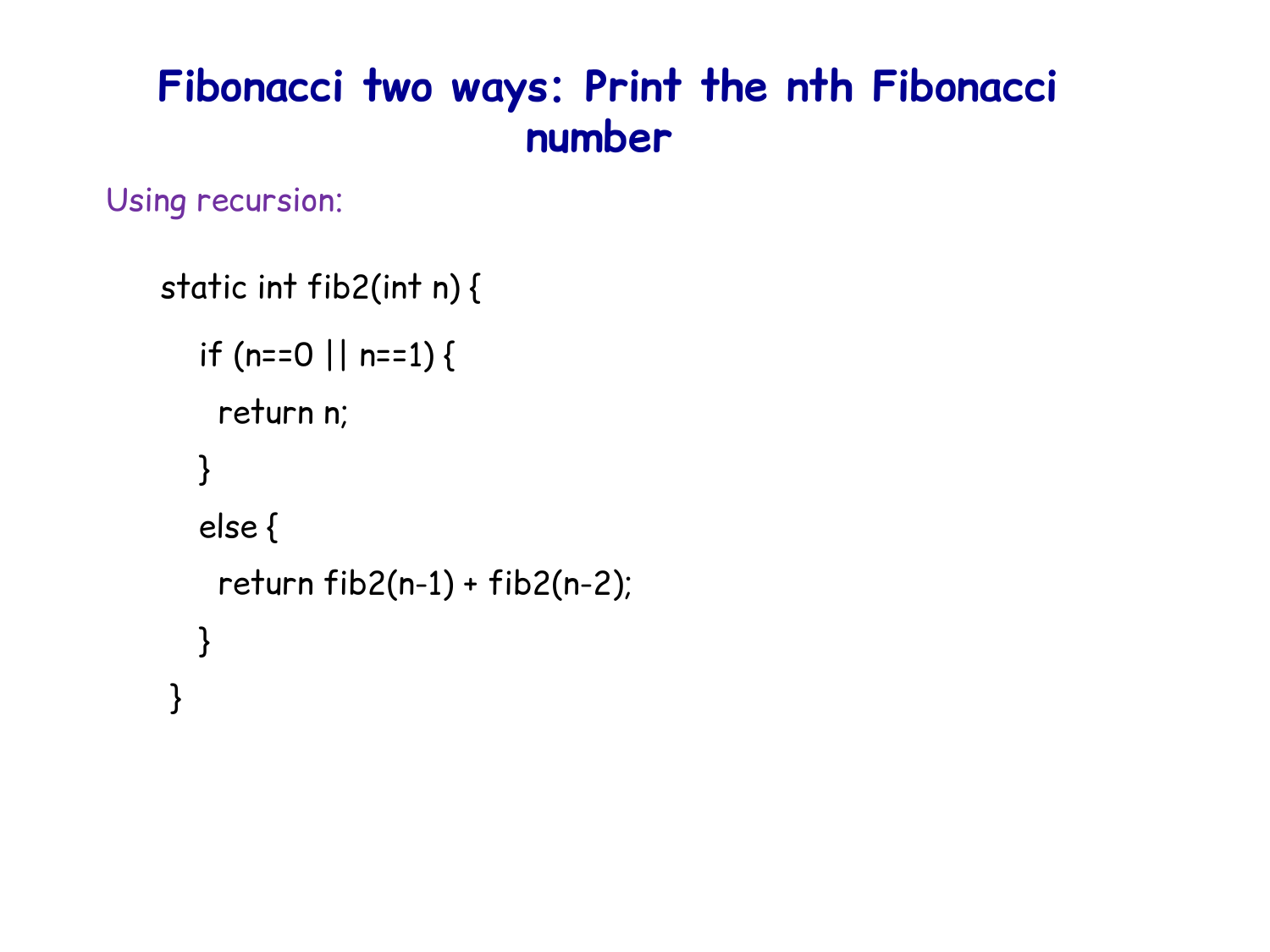

Fibonacci two ways: Print the nth Fibonacci number
Using recursion:

static int fib2(int n) {
    if (n==0 || n==1) {
      return n;
    }
    else {
      return fib2(n-1) + fib2(n-2);
    }
 }